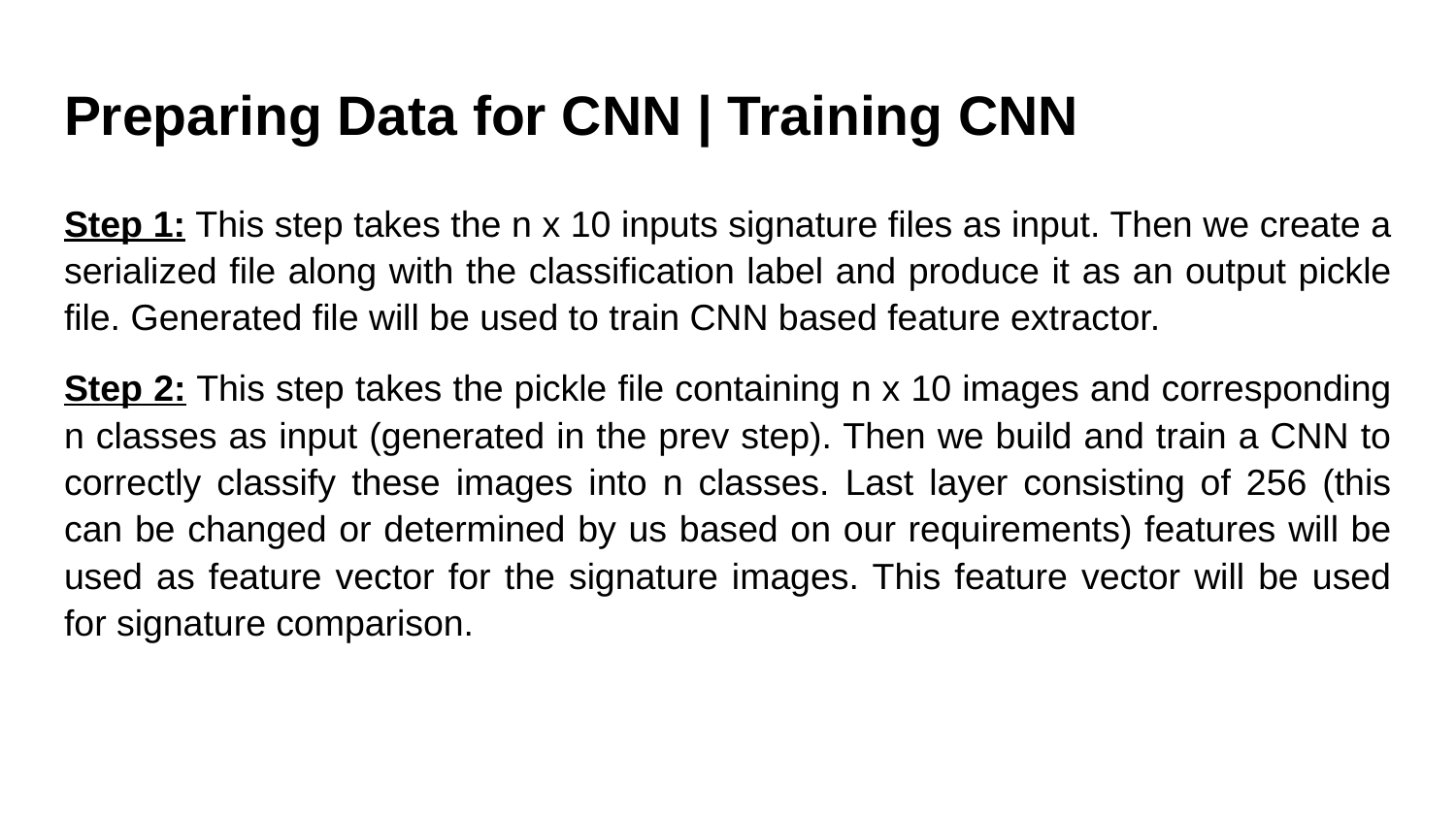

# Preparing Data for CNN | Training CNN
Step 1: This step takes the n x 10 inputs signature files as input. Then we create a serialized file along with the classification label and produce it as an output pickle file. Generated file will be used to train CNN based feature extractor.
Step 2: This step takes the pickle file containing n x 10 images and corresponding n classes as input (generated in the prev step). Then we build and train a CNN to correctly classify these images into n classes. Last layer consisting of 256 (this can be changed or determined by us based on our requirements) features will be used as feature vector for the signature images. This feature vector will be used for signature comparison.